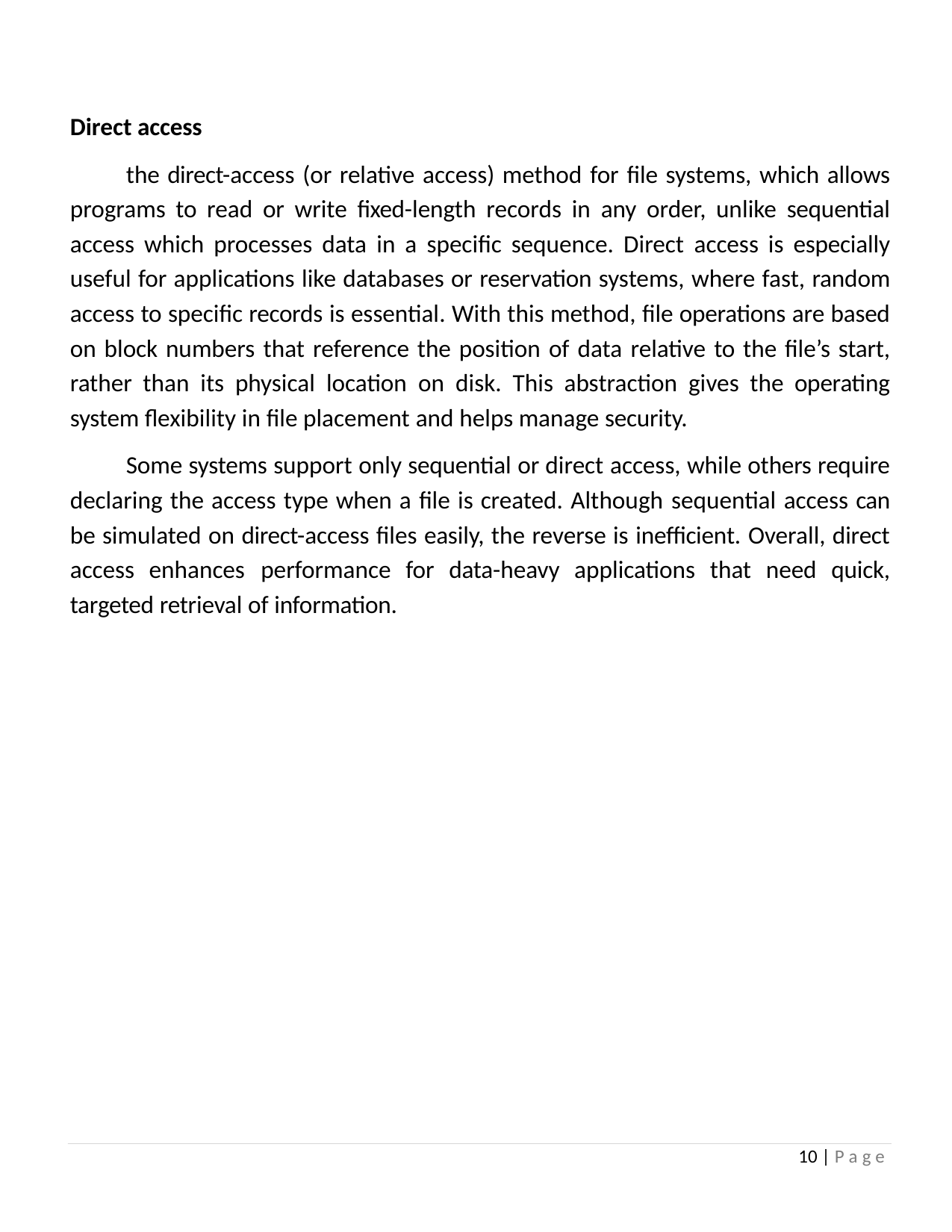

Direct access
the direct-access (or relative access) method for file systems, which allows programs to read or write fixed-length records in any order, unlike sequential access which processes data in a specific sequence. Direct access is especially useful for applications like databases or reservation systems, where fast, random access to specific records is essential. With this method, file operations are based on block numbers that reference the position of data relative to the file’s start, rather than its physical location on disk. This abstraction gives the operating system flexibility in file placement and helps manage security.
Some systems support only sequential or direct access, while others require declaring the access type when a file is created. Although sequential access can be simulated on direct-access files easily, the reverse is inefficient. Overall, direct access enhances  performance for data-heavy applications that need quick, targeted retrieval of information.
10 | P a g e